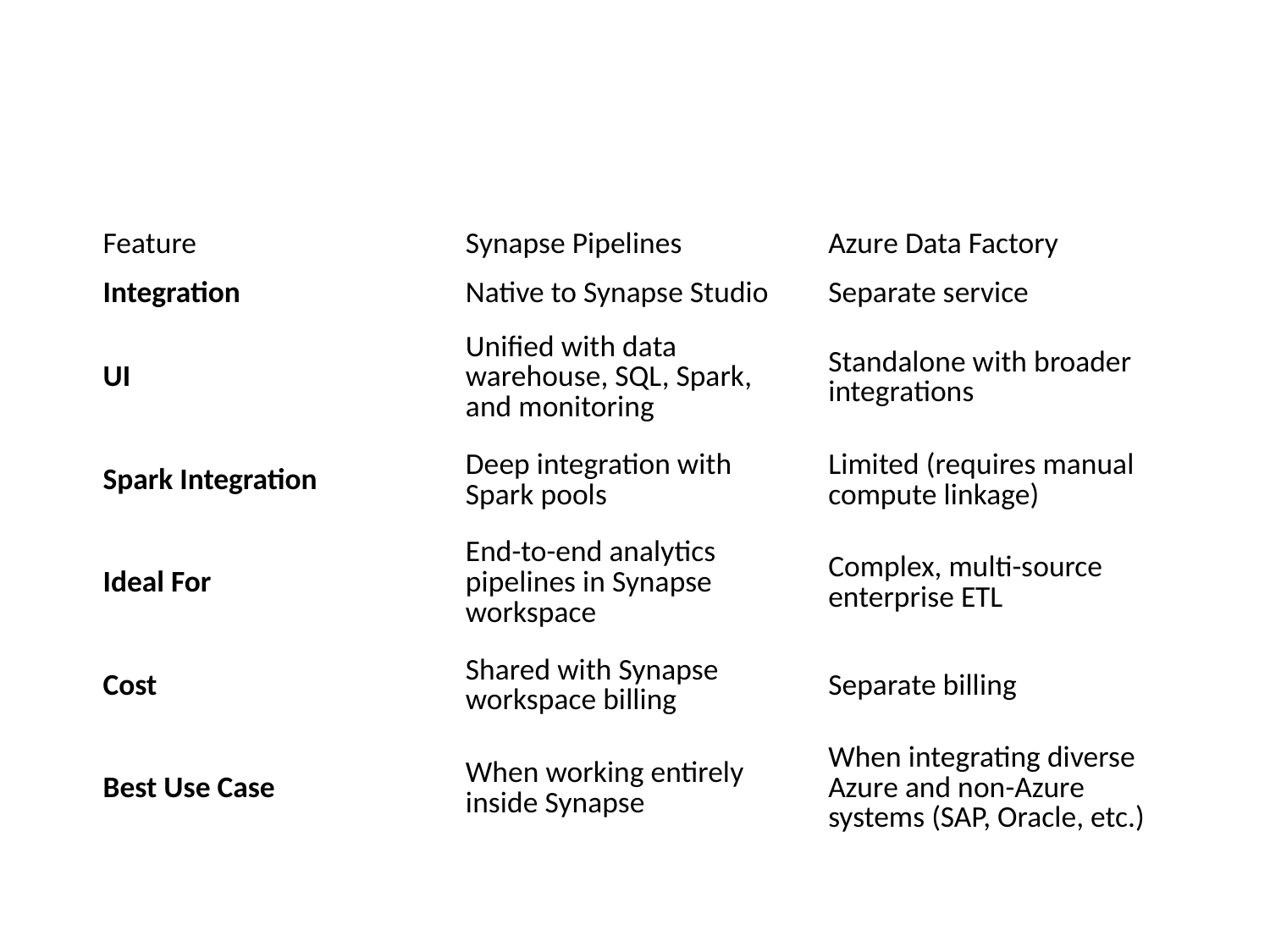

| Feature | Synapse Pipelines | Azure Data Factory |
| --- | --- | --- |
| Integration | Native to Synapse Studio | Separate service |
| UI | Unified with data warehouse, SQL, Spark, and monitoring | Standalone with broader integrations |
| Spark Integration | Deep integration with Spark pools | Limited (requires manual compute linkage) |
| Ideal For | End-to-end analytics pipelines in Synapse workspace | Complex, multi-source enterprise ETL |
| Cost | Shared with Synapse workspace billing | Separate billing |
| Best Use Case | When working entirely inside Synapse | When integrating diverse Azure and non-Azure systems (SAP, Oracle, etc.) |